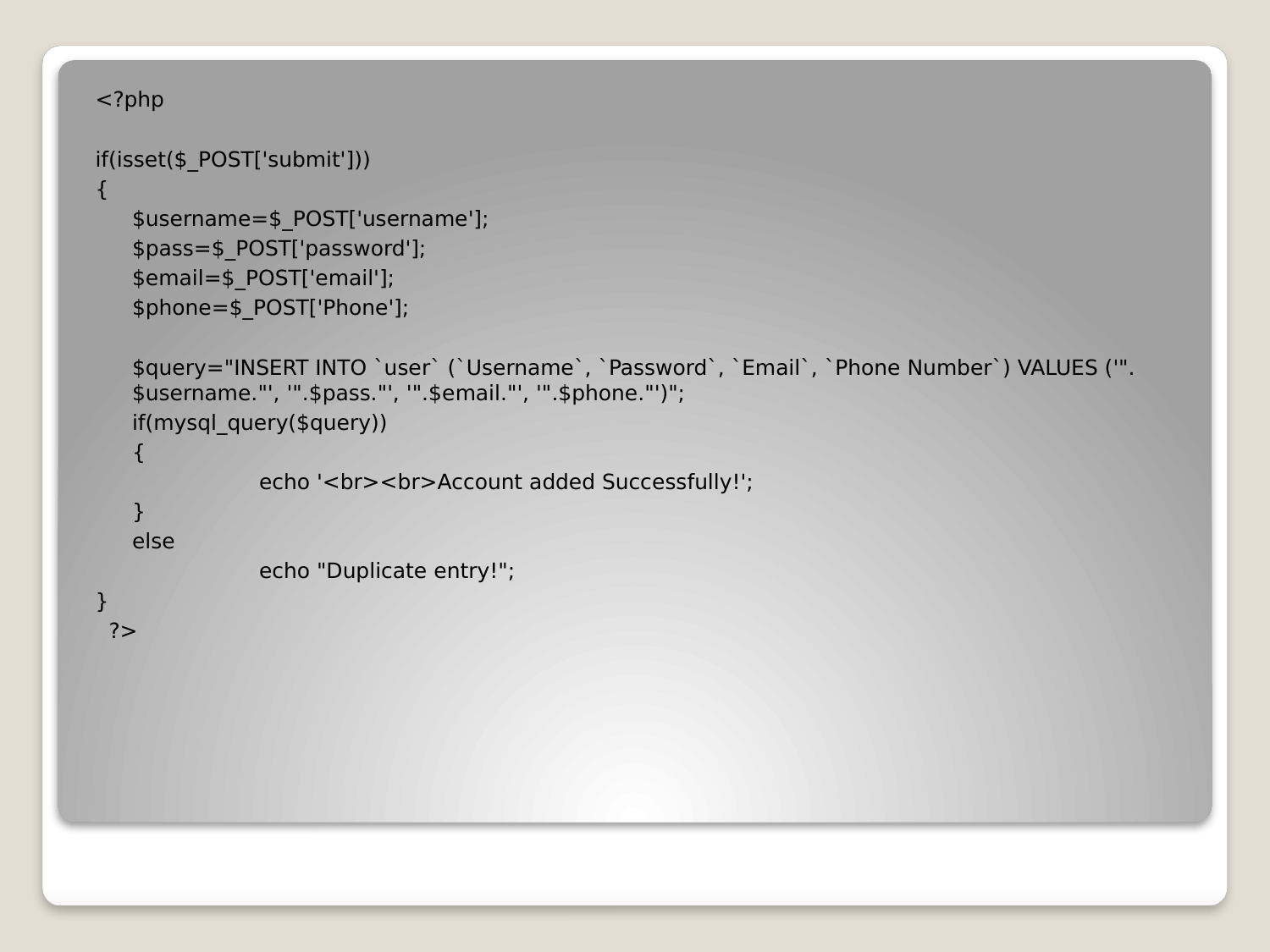

<?php

if(isset($_POST['submit']))
{
	$username=$_POST['username'];
	$pass=$_POST['password'];
	$email=$_POST['email'];
	$phone=$_POST['Phone'];

	$query="INSERT INTO `user` (`Username`, `Password`, `Email`, `Phone Number`) VALUES ('".$username."', '".$pass."', '".$email."', '".$phone."')";
	if(mysql_query($query))
	{
		echo '<br><br>Account added Successfully!';
	}
	else
		echo "Duplicate entry!";
}
  ?>